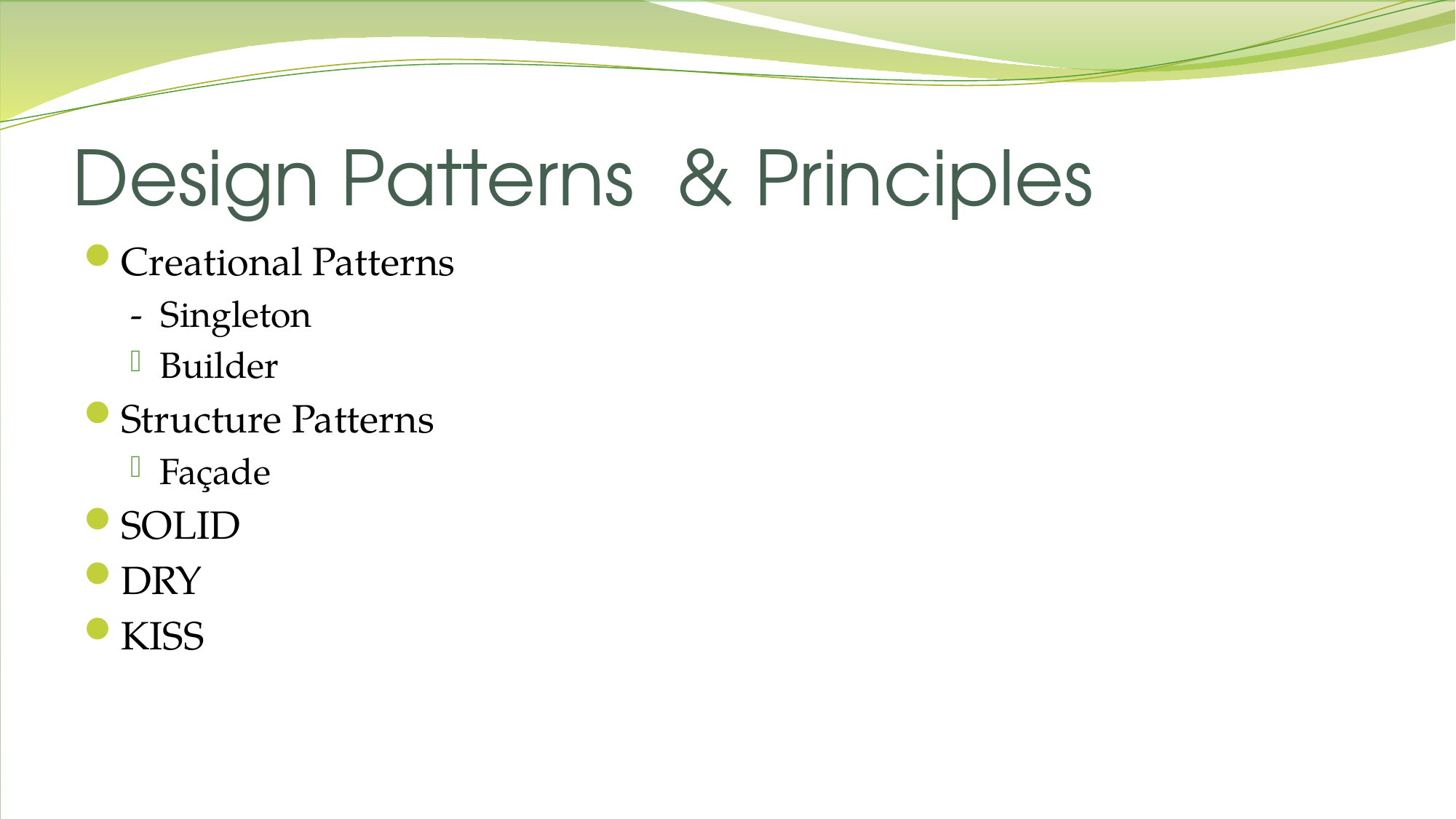

# Design Patterns  & Principles
Creational Patterns
-  Singleton
Builder
Structure Patterns
Façade
SOLID
DRY
KISS